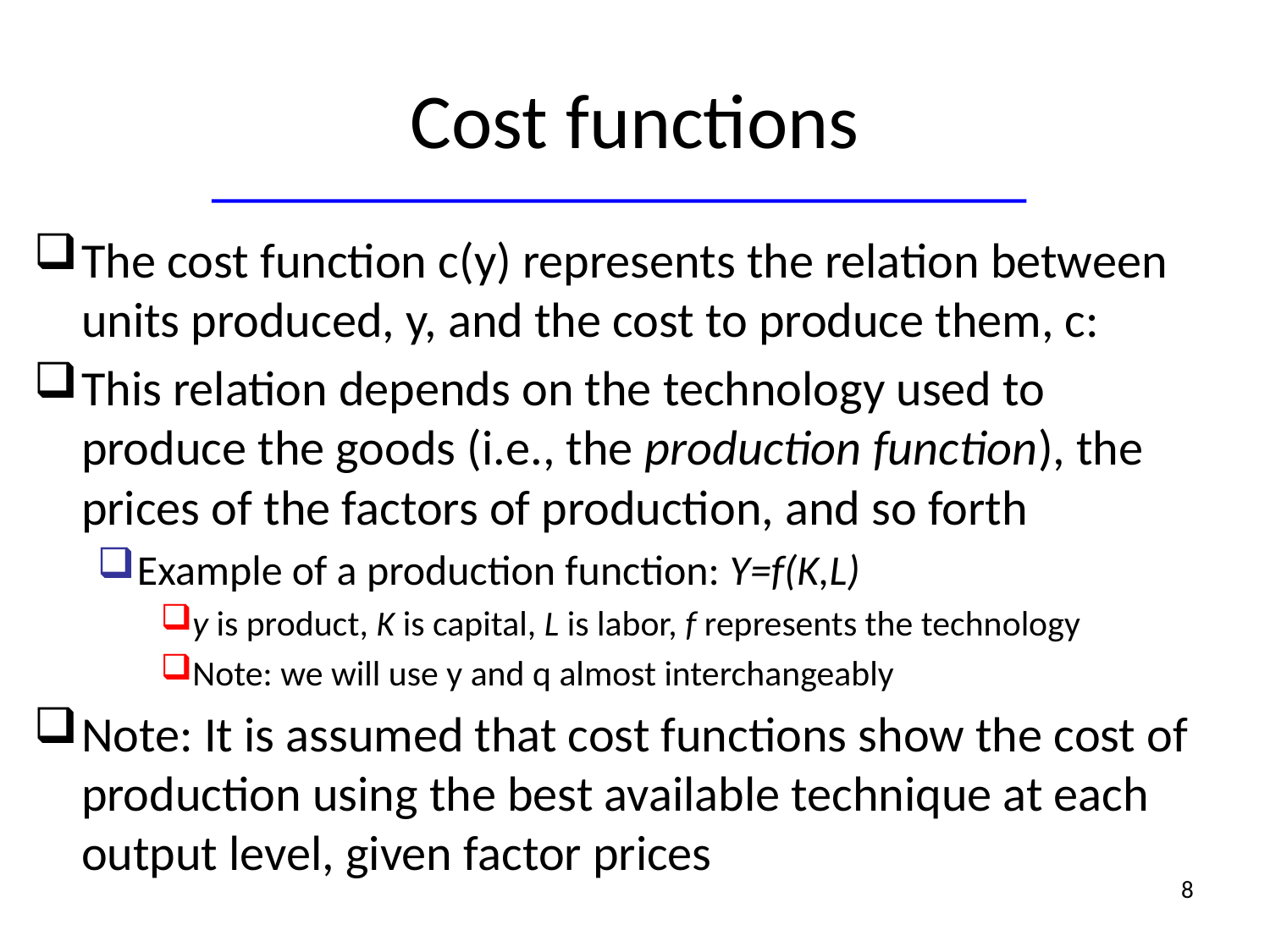

# Cost functions
The cost function c(y) represents the relation between units produced, y, and the cost to produce them, c:
This relation depends on the technology used to produce the goods (i.e., the production function), the prices of the factors of production, and so forth
Example of a production function: Y=f(K,L)
y is product, K is capital, L is labor, f represents the technology
Note: we will use y and q almost interchangeably
Note: It is assumed that cost functions show the cost of production using the best available technique at each output level, given factor prices
8